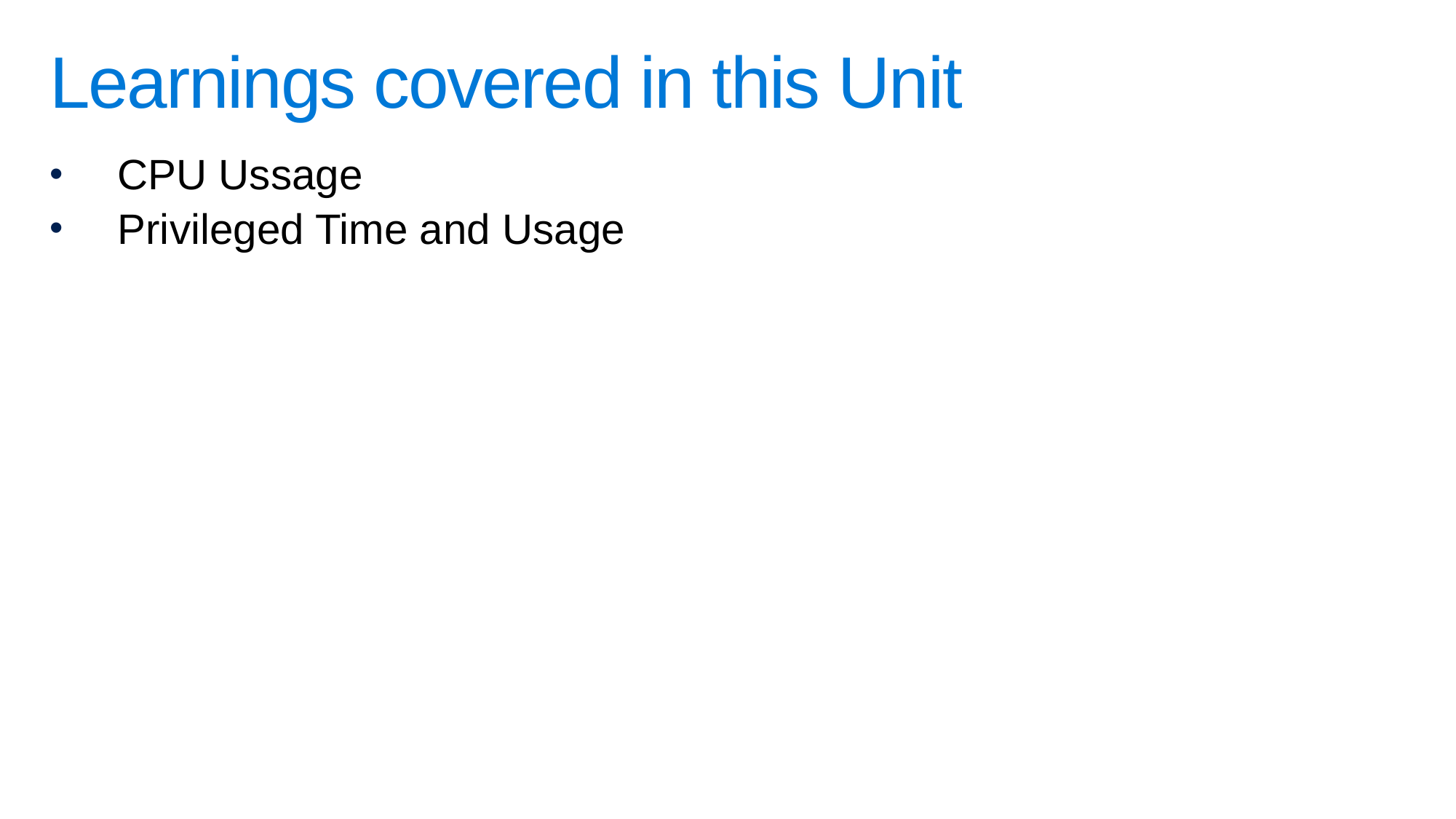

# Learnings covered in this Unit
CPU Ussage
Privileged Time and Usage